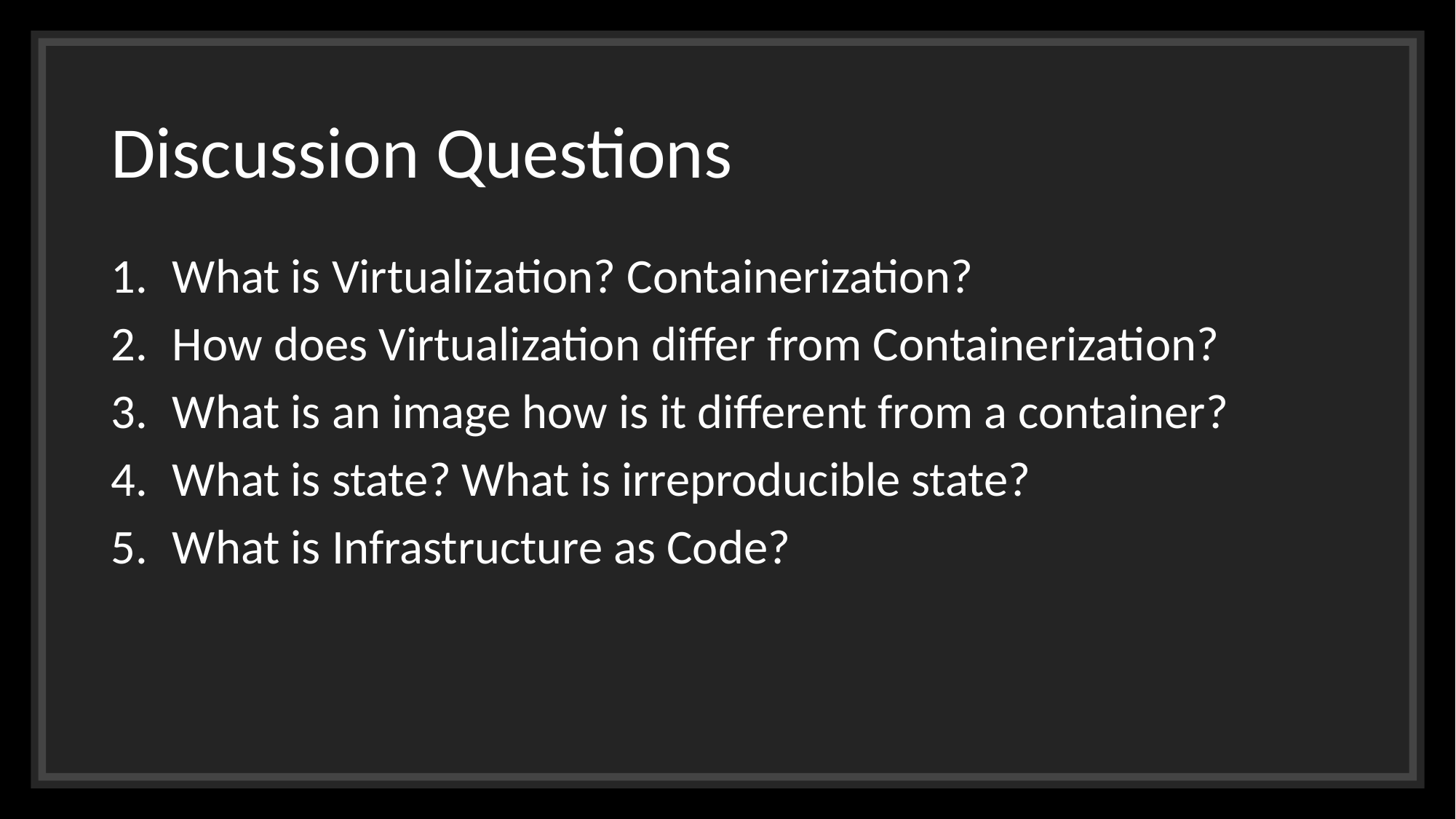

# Discussion Questions
What is Virtualization? Containerization?
How does Virtualization differ from Containerization?
What is an image how is it different from a container?
What is state? What is irreproducible state?
What is Infrastructure as Code?